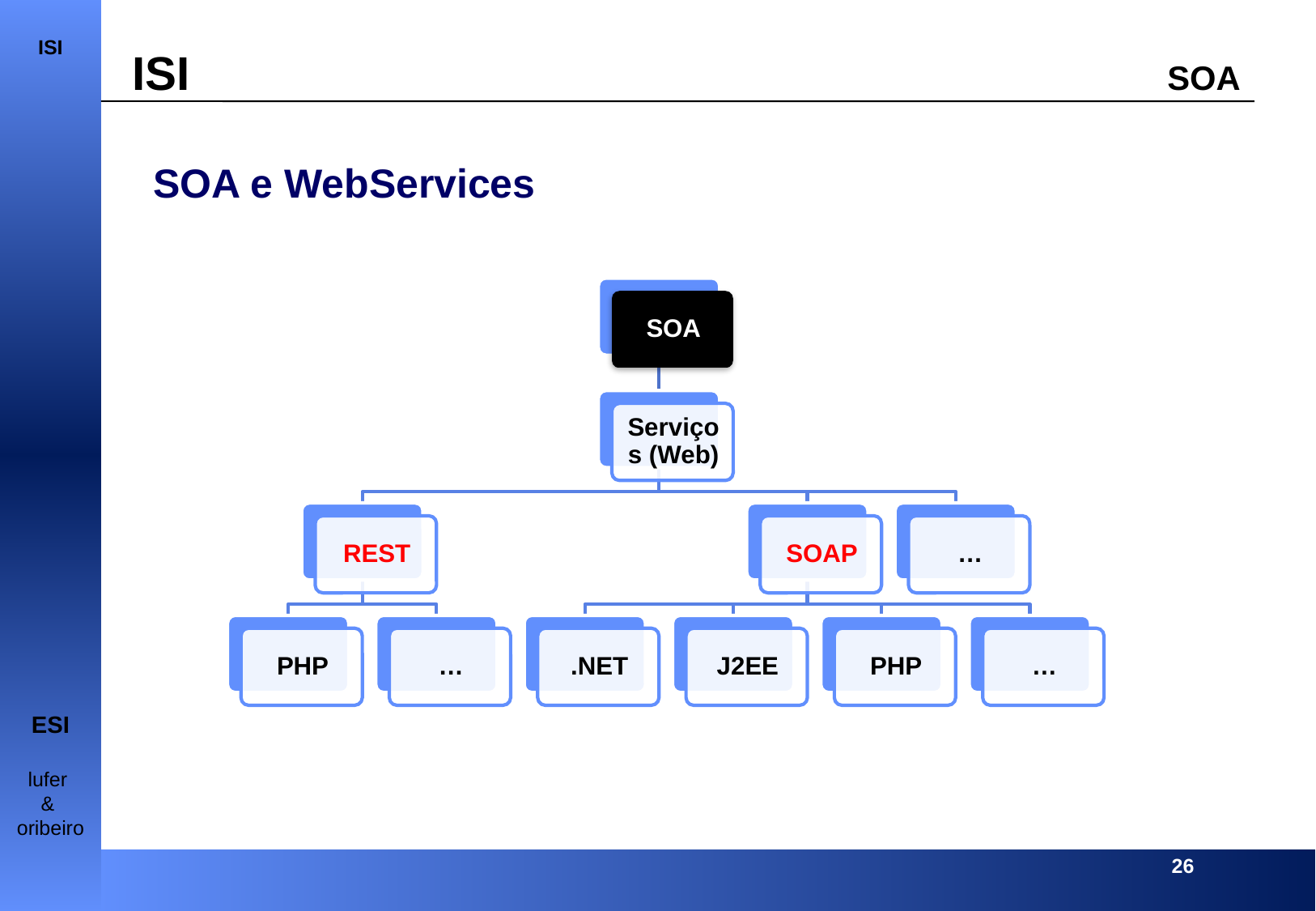

SOA e WebServices
SOA
Serviços (Web)
REST
PHP
…
SOAP
.NET
J2EE
PHP
…
…